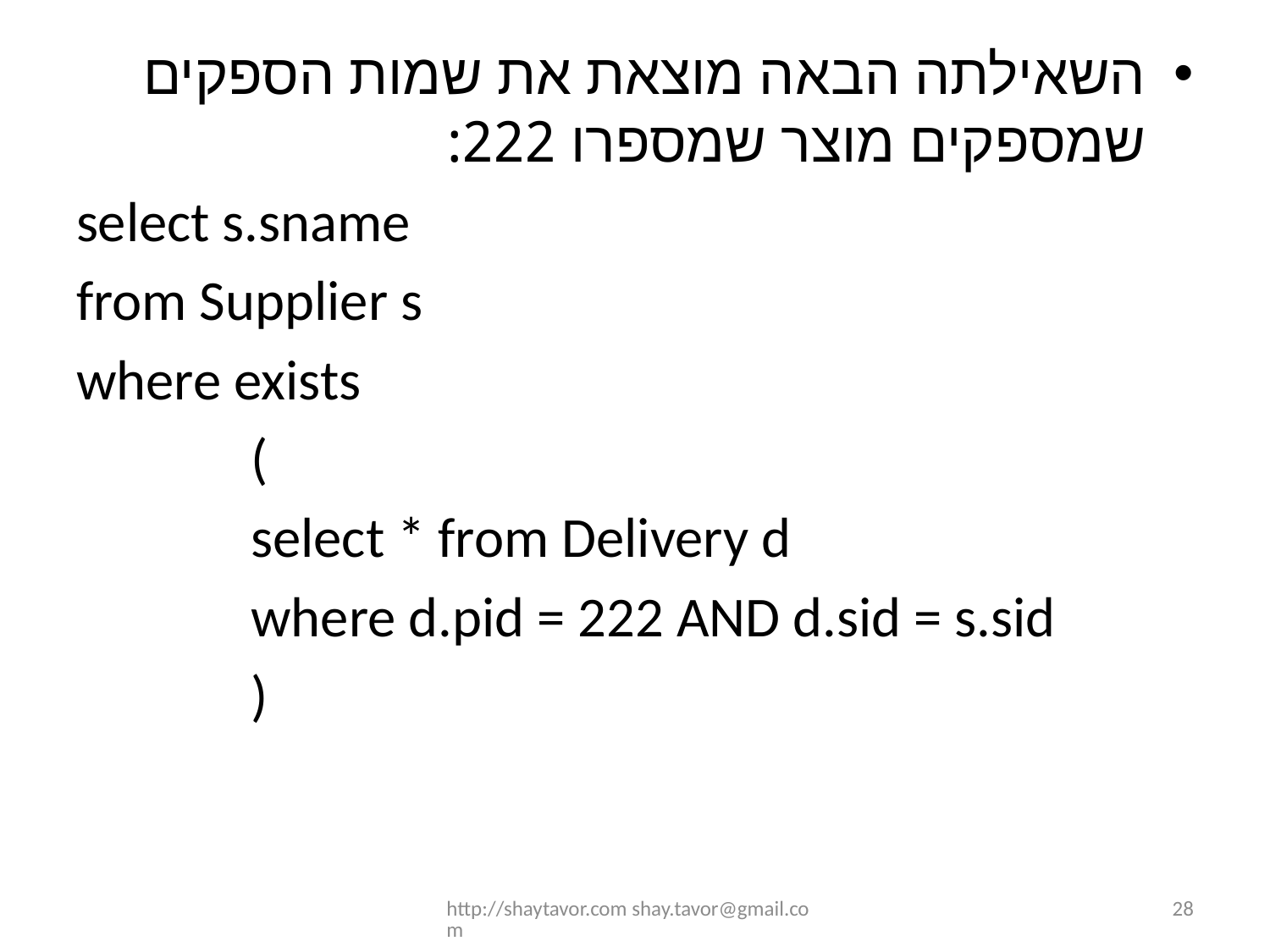

השאילתה הבאה מוצאת את שמות הספקים שמספקים מוצר שמספרו 222:
select s.sname
from Supplier s
where exists
		(
		select * from Delivery d
		where d.pid = 222 AND d.sid = s.sid
		)
http://shaytavor.com shay.tavor@gmail.com
28